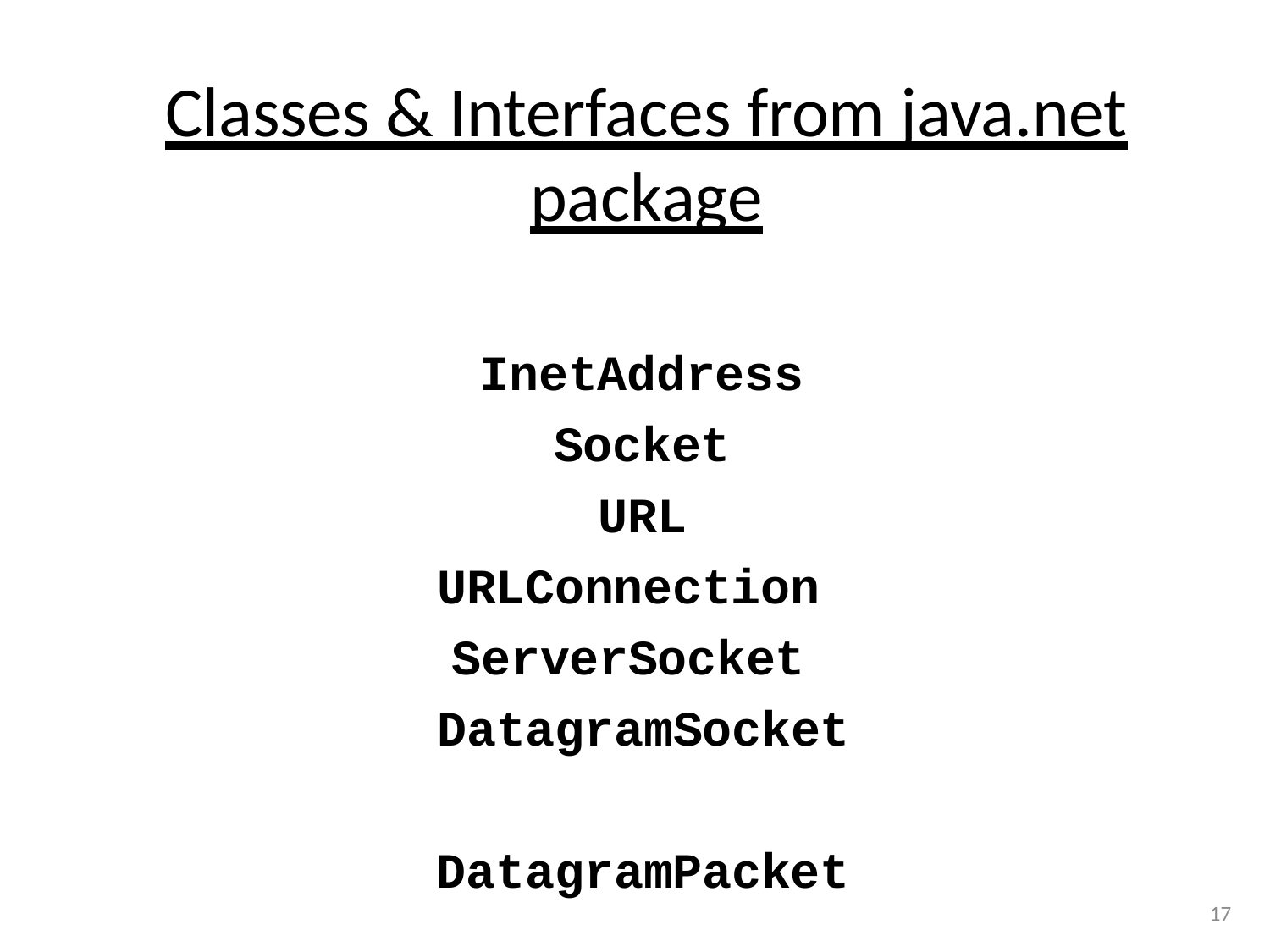

# Classes & Interfaces from java.net package
InetAddress
Socket
URL
URLConnection  ServerSocket  DatagramSocket  DatagramPacket
17